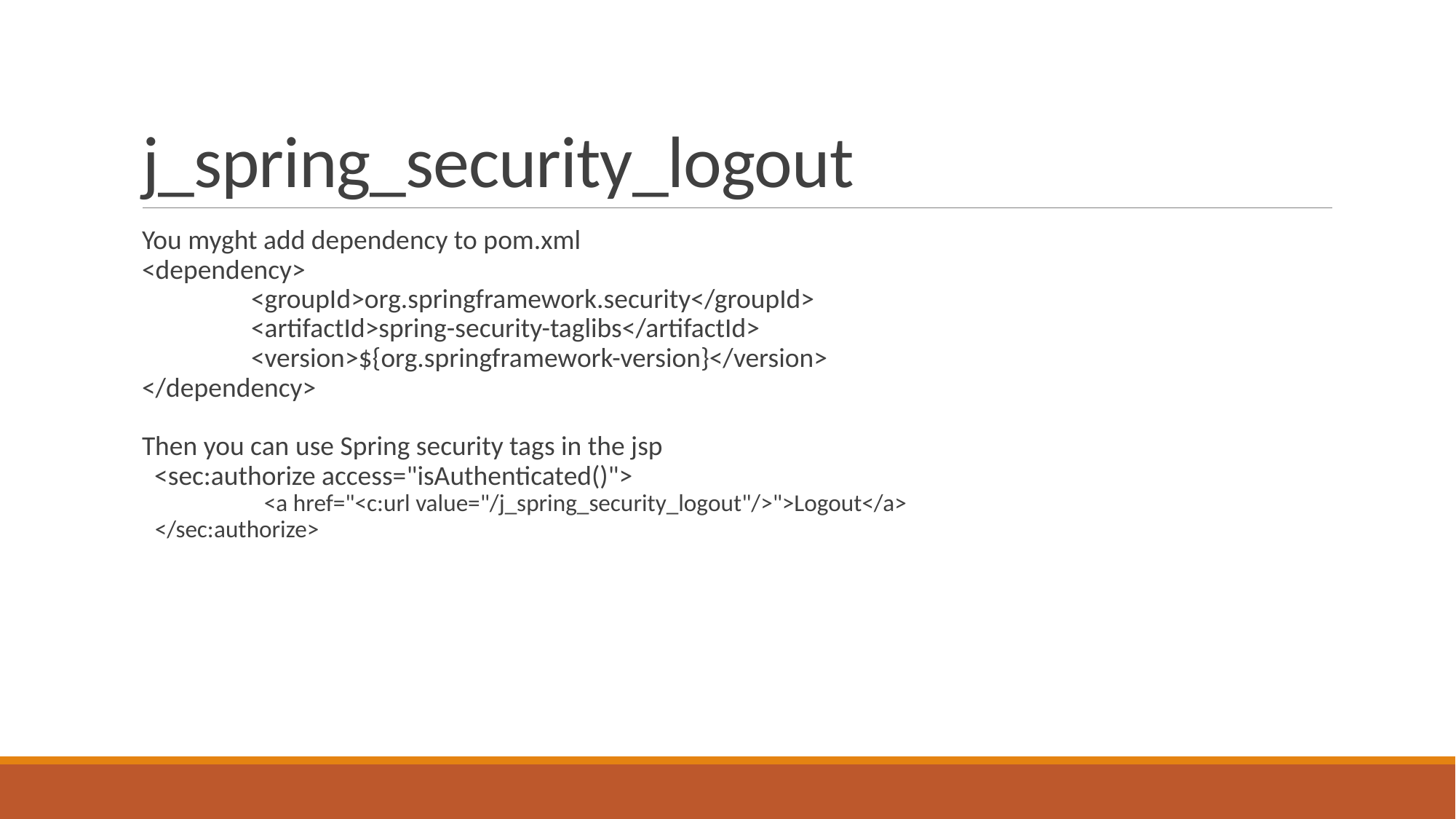

# j_spring_security_logout
You myght add dependency to pom.xml
<dependency>
	<groupId>org.springframework.security</groupId>
	<artifactId>spring-security-taglibs</artifactId>
	<version>${org.springframework-version}</version>
</dependency>

Then you can use Spring security tags in the jsp
  <sec:authorize access="isAuthenticated()">
	<a href="<c:url value="/j_spring_security_logout"/>">Logout</a>
</sec:authorize>